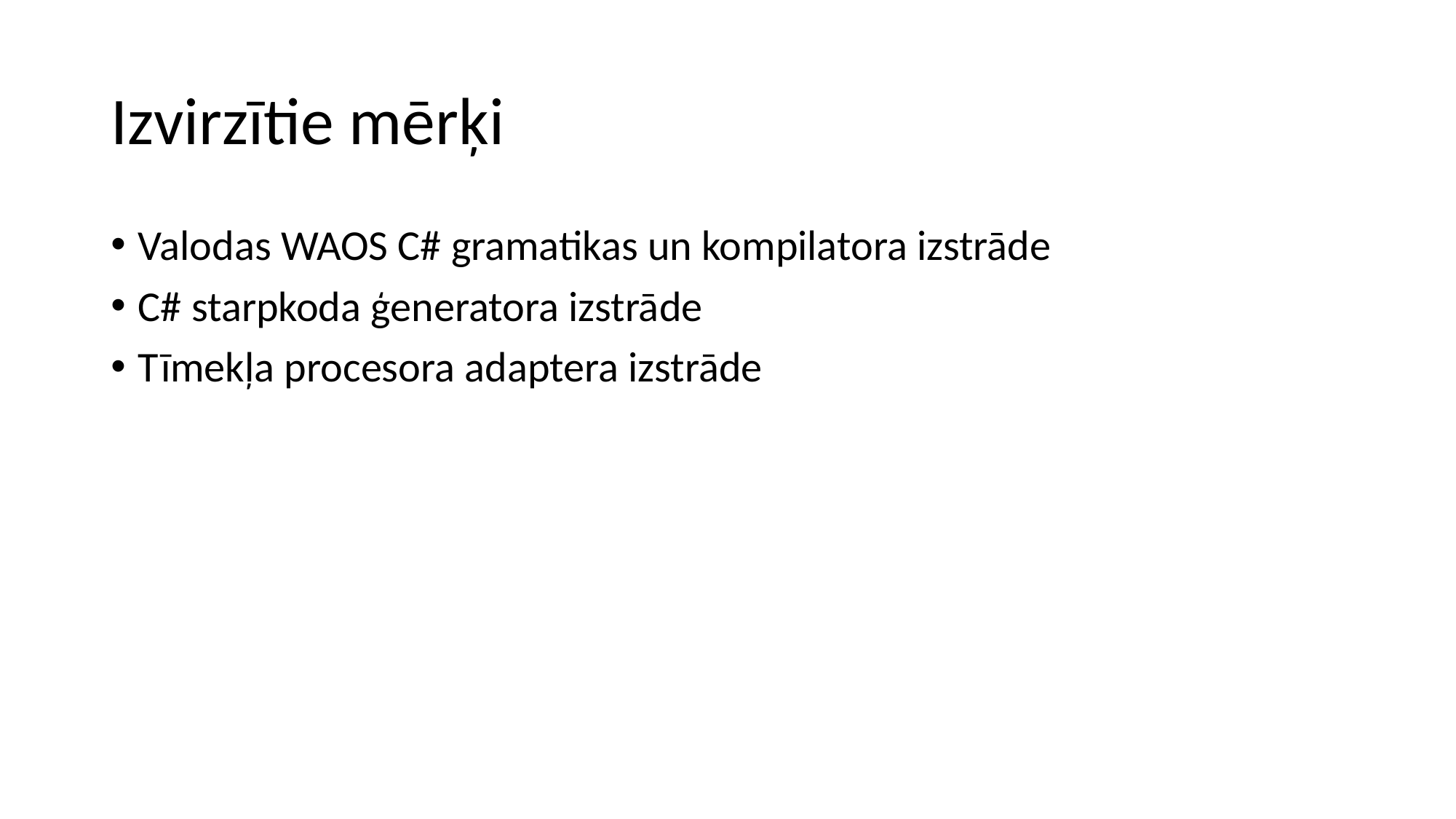

# Izvirzītie mērķi
Valodas WAOS C# gramatikas un kompilatora izstrāde
C# starpkoda ģeneratora izstrāde
Tīmekļa procesora adaptera izstrāde